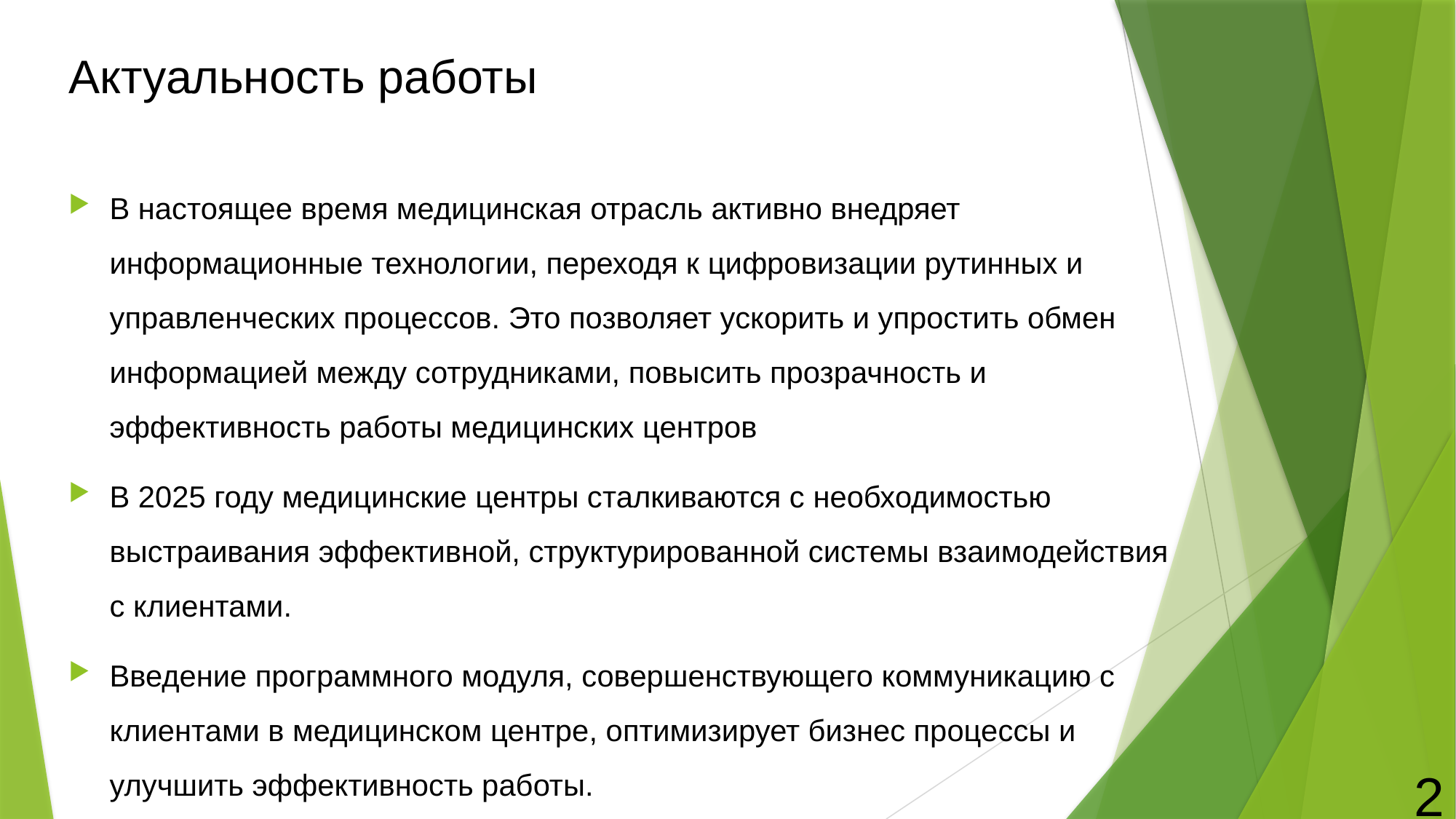

# Актуальность работы
В настоящее время медицинская отрасль активно внедряет информационные технологии, переходя к цифровизации рутинных и управленческих процессов. Это позволяет ускорить и упростить обмен информацией между сотрудниками, повысить прозрачность и эффективность работы медицинских центров
В 2025 году медицинские центры сталкиваются с необходимостью выстраивания эффективной, структурированной системы взаимодействия с клиентами.
Введение программного модуля, совершенствующего коммуникацию с клиентами в медицинском центре, оптимизирует бизнес процессы и улучшить эффективность работы.
2